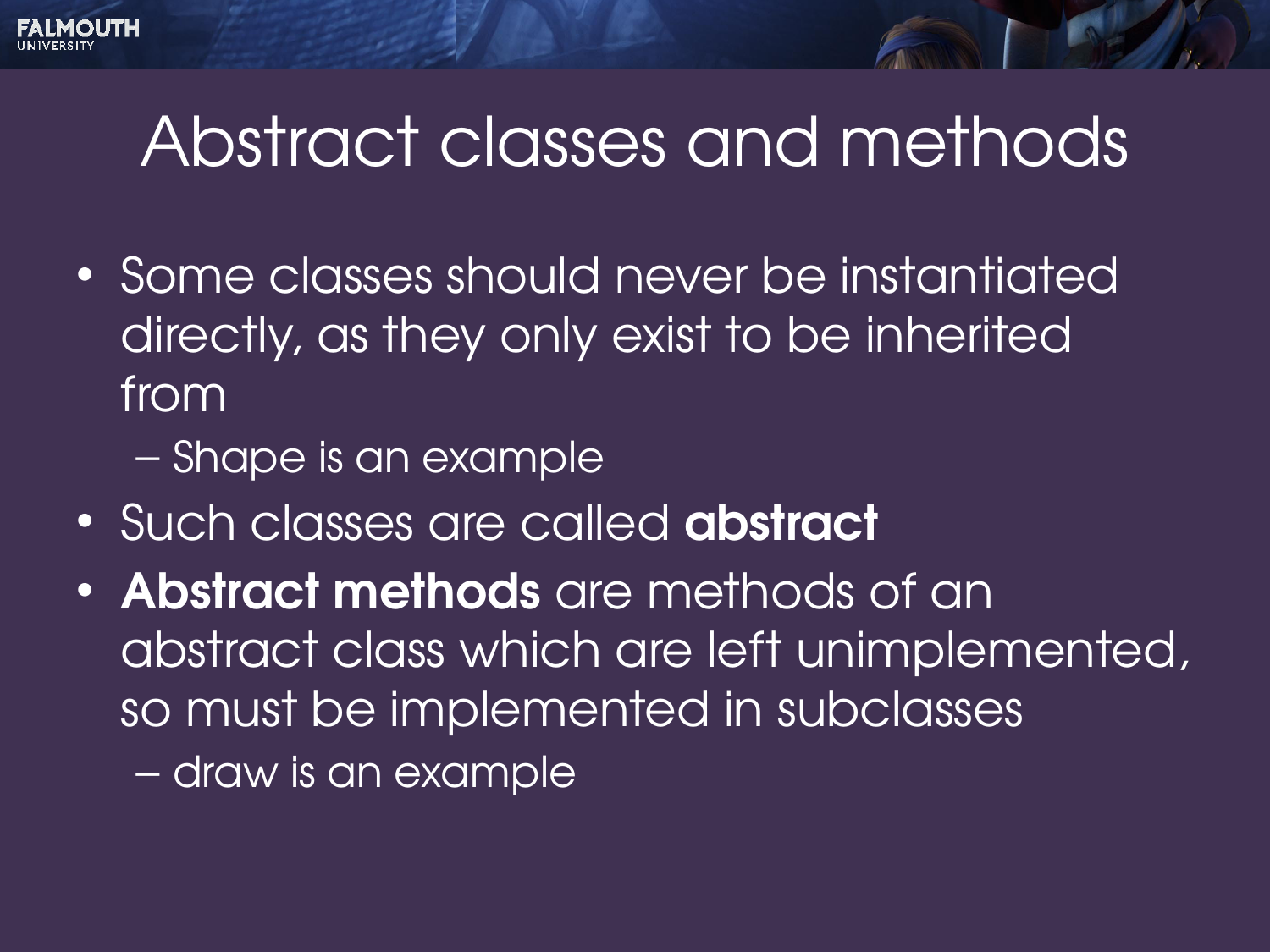

# Abstract classes and methods
Some classes should never be instantiated directly, as they only exist to be inherited from
Shape is an example
Such classes are called abstract
Abstract methods are methods of an abstract class which are left unimplemented, so must be implemented in subclasses
draw is an example